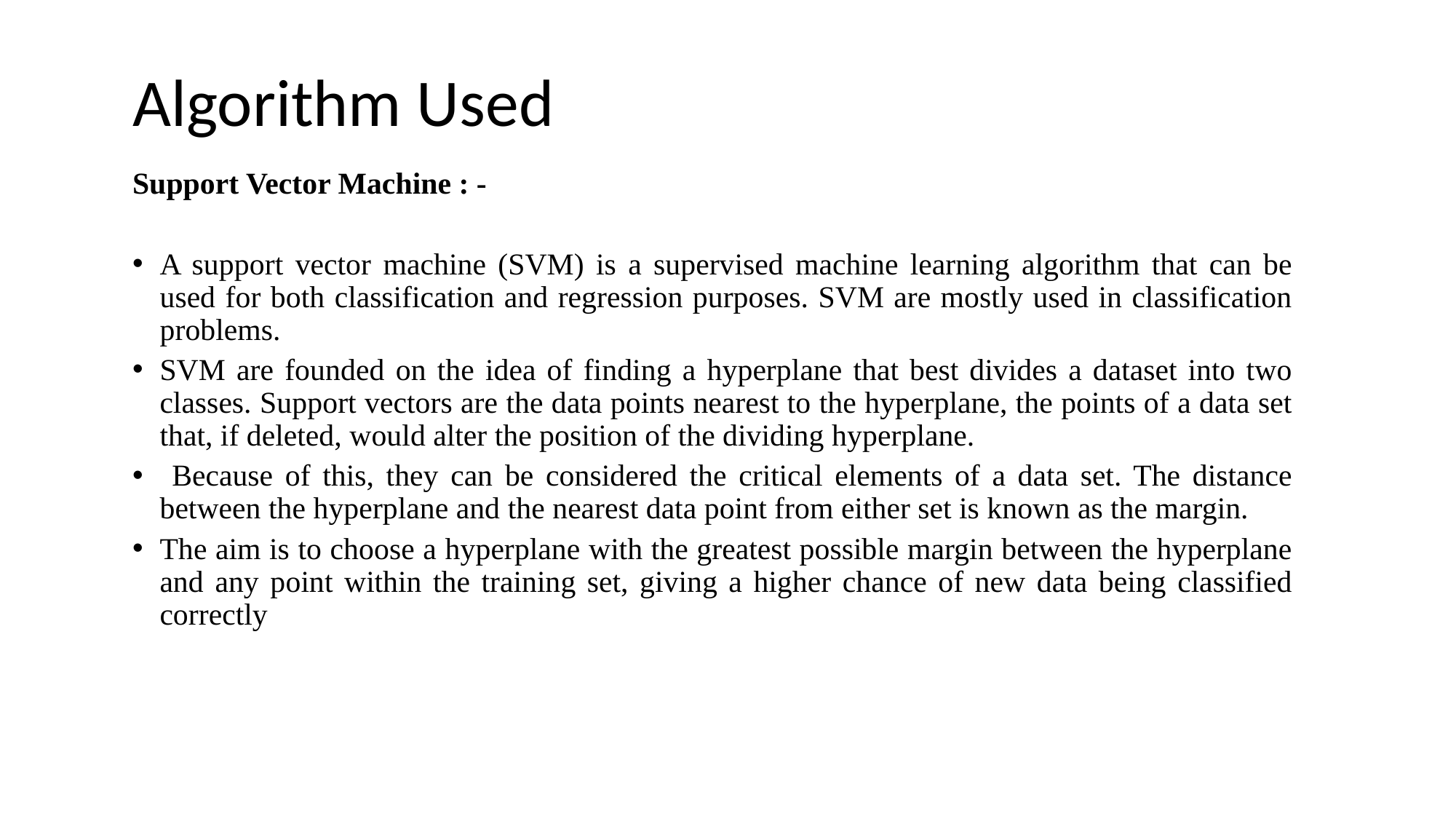

# Algorithm Used
Support Vector Machine : -

A support vector machine (SVM) is a supervised machine learning algorithm that can be used for both classification and regression purposes. SVM are mostly used in classification problems.
SVM are founded on the idea of finding a hyperplane that best divides a dataset into two classes. Support vectors are the data points nearest to the hyperplane, the points of a data set that, if deleted, would alter the position of the dividing hyperplane.
 Because of this, they can be considered the critical elements of a data set. The distance between the hyperplane and the nearest data point from either set is known as the margin.
The aim is to choose a hyperplane with the greatest possible margin between the hyperplane and any point within the training set, giving a higher chance of new data being classified correctly